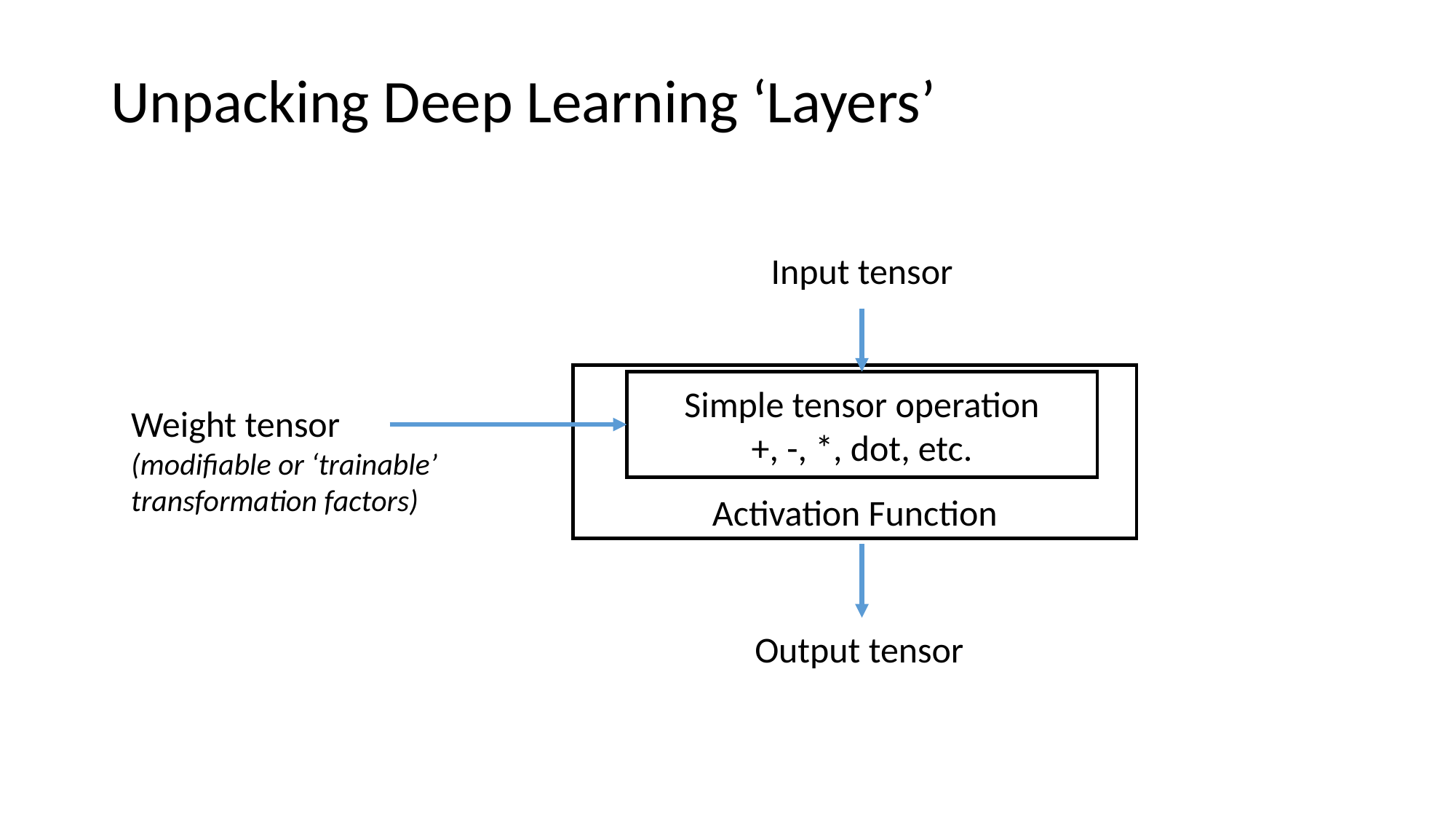

# Unpacking Deep Learning ‘Layers’
Input tensor
Activation Function
Simple tensor operation
+, -, *, dot, etc.
Weight tensor
(modifiable or ‘trainable’ transformation factors)
Output tensor